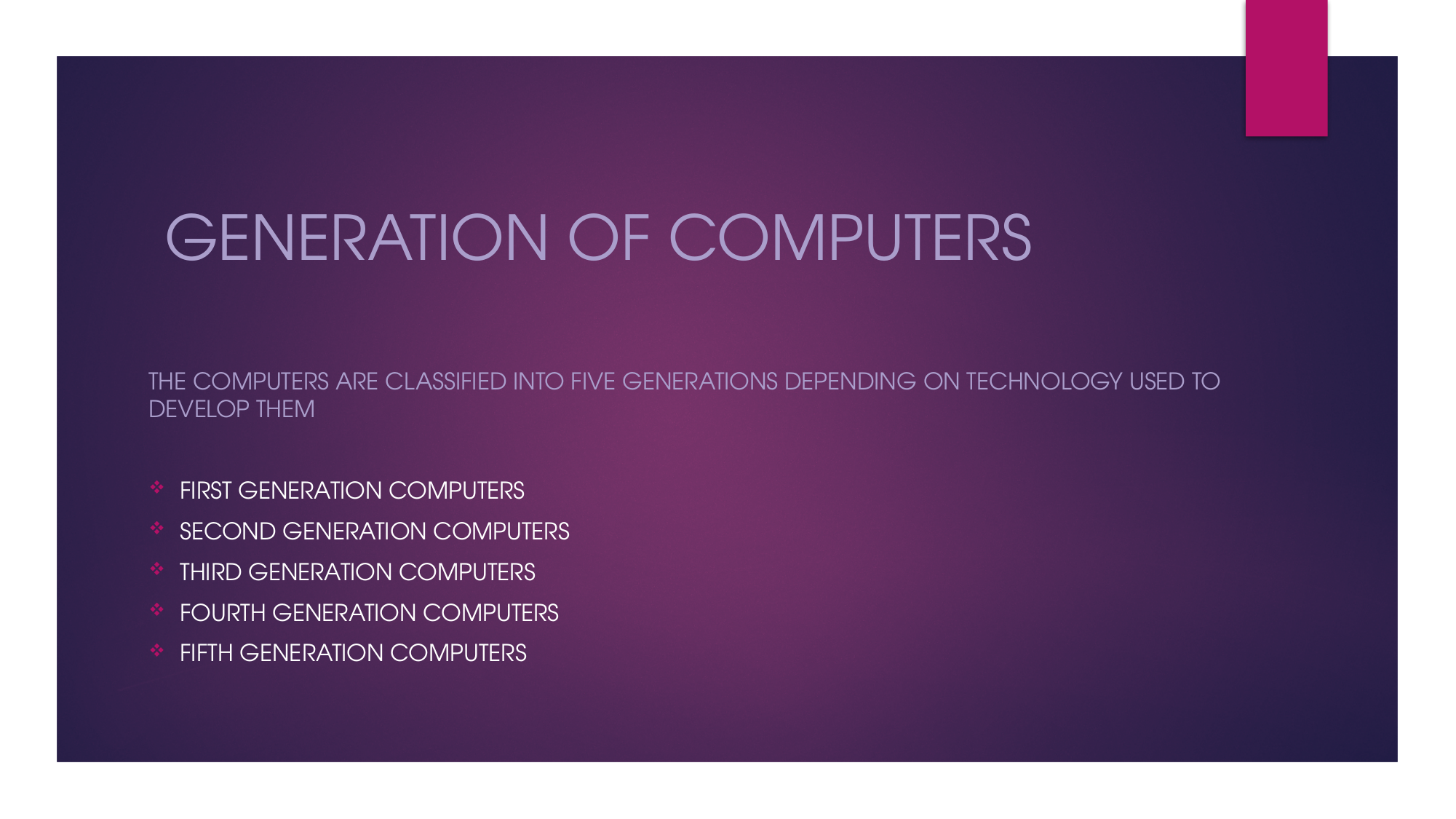

Generation of computers

The computers are classified into five generations depending on technology used to develop them

First generation computers
Second generation computers
Third generation computers
Fourth generation computers
Fifth generation computers
#